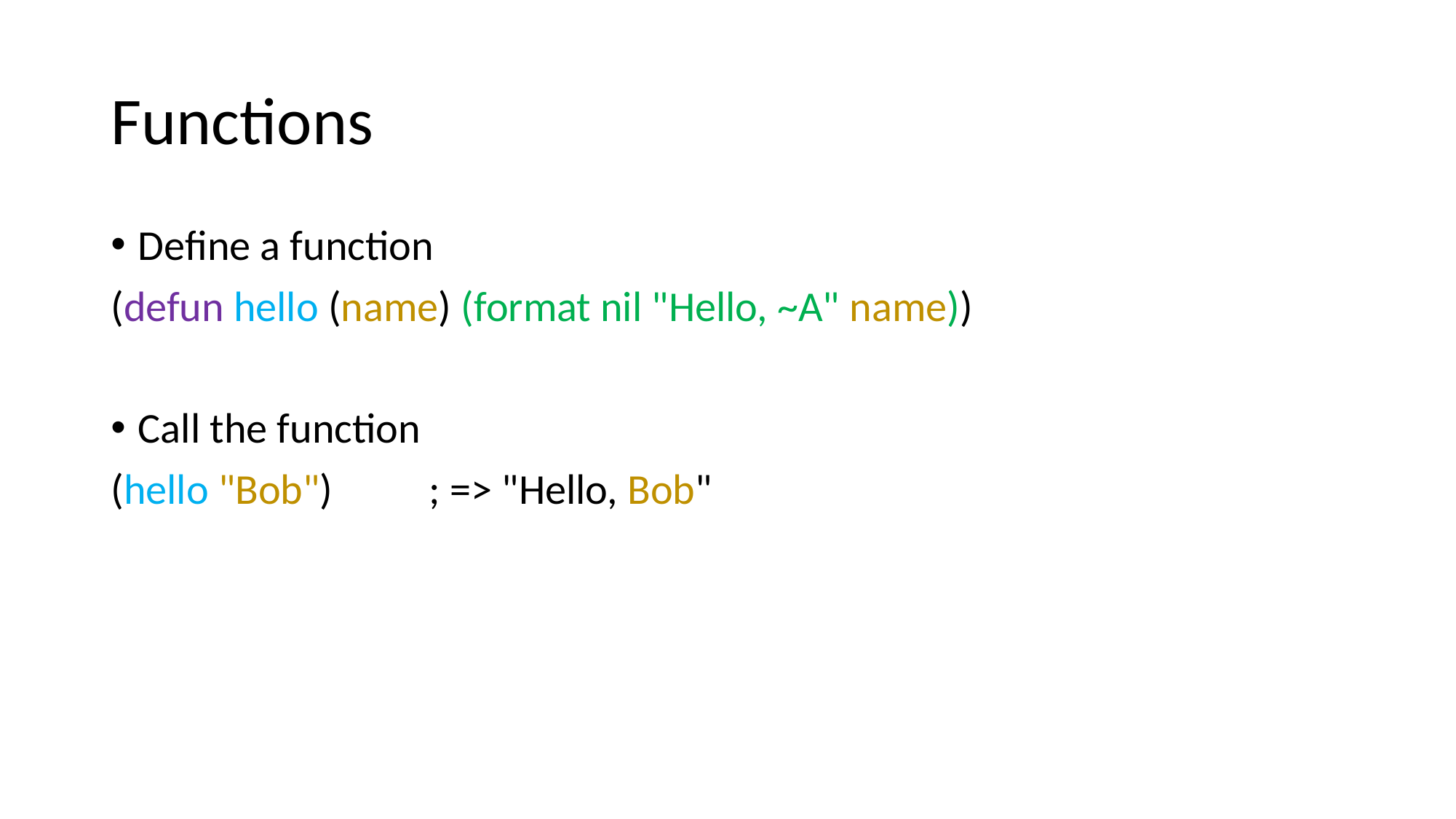

# Functions
Define a function
(defun hello (name) (format nil "Hello, ~A" name))

Call the function
(hello "Bob")          ; => "Hello, Bob"